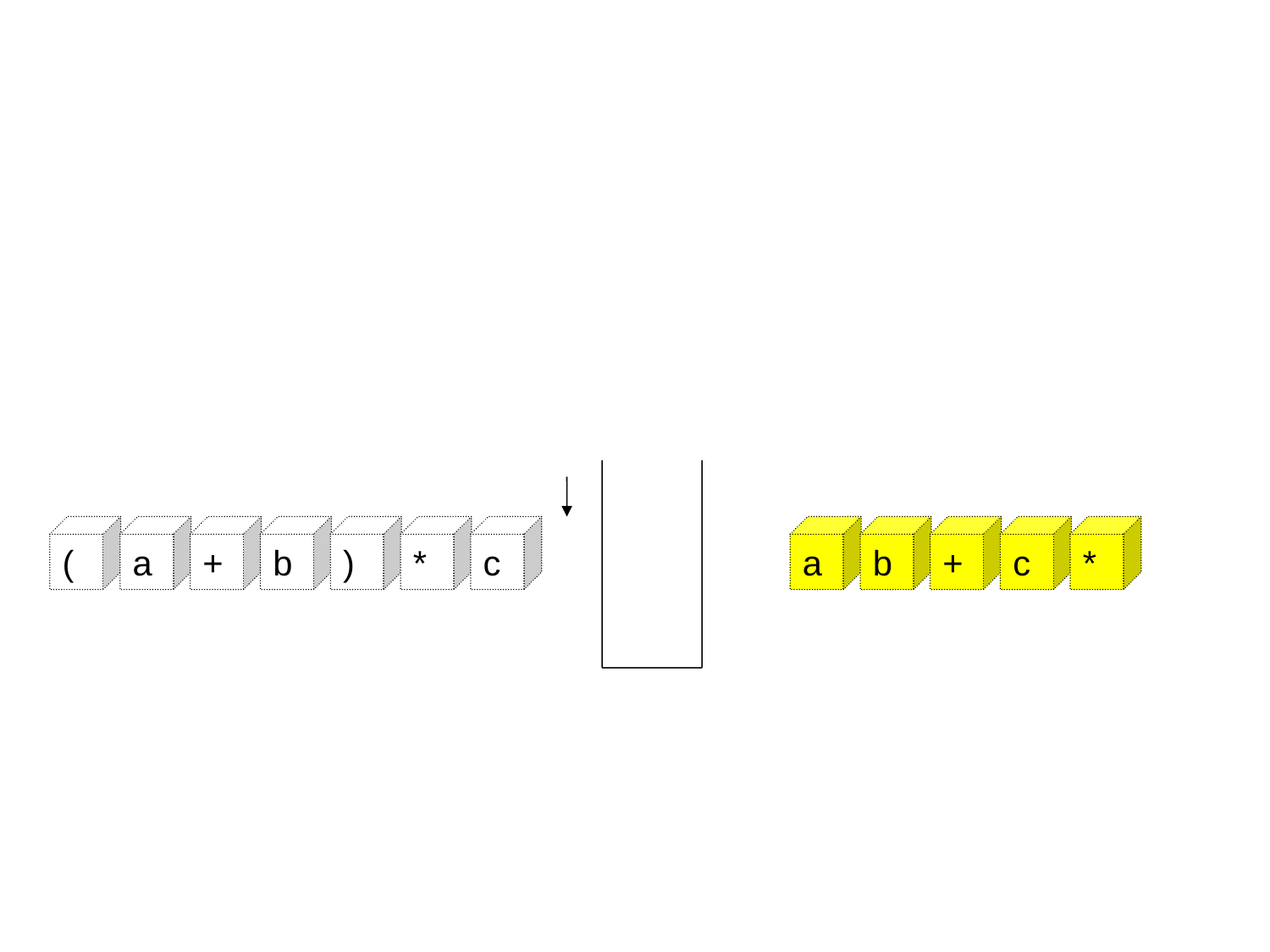

(
a
+
b
)
*
c
a
b
+
c
*